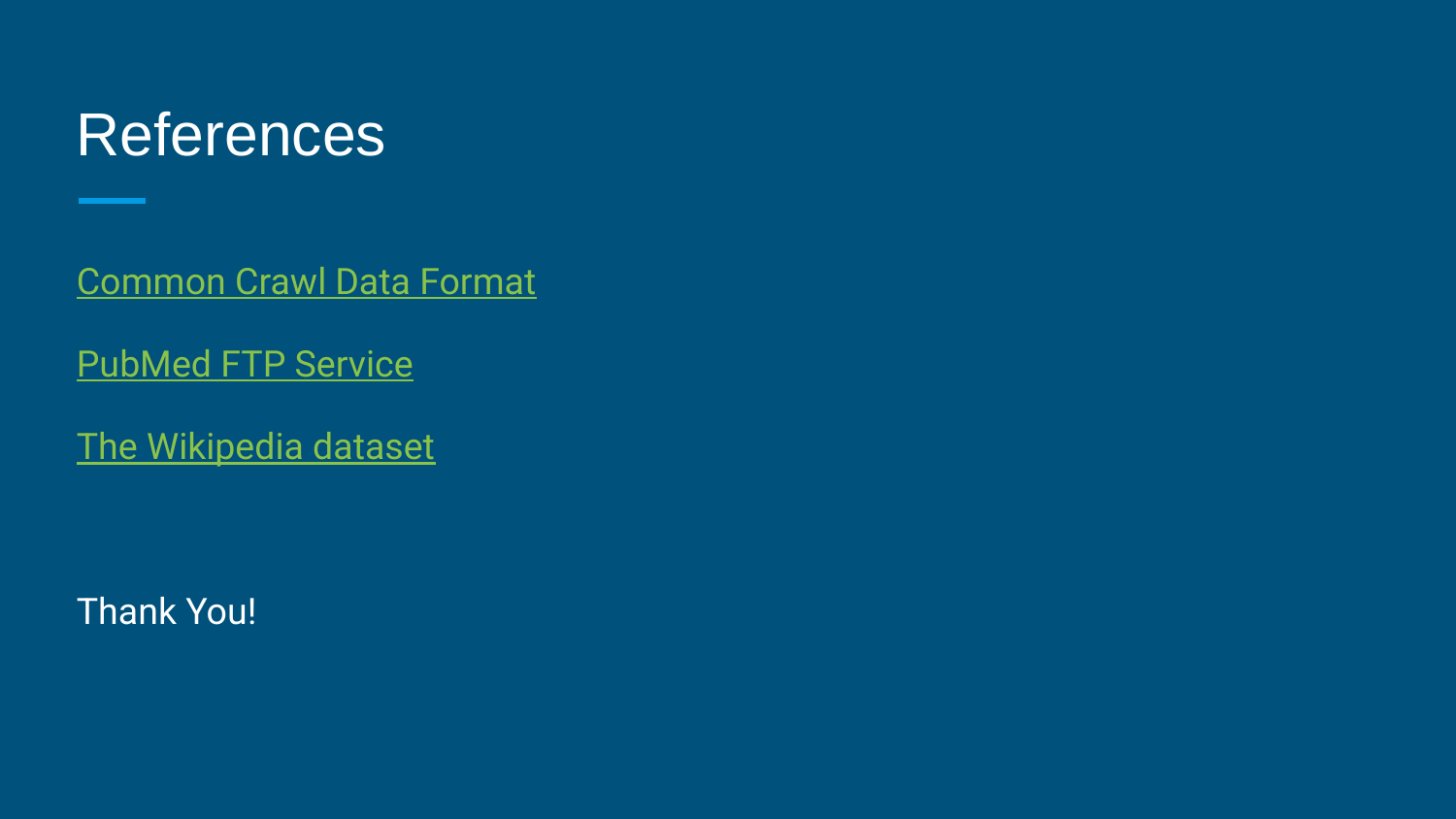

# References
Common Crawl Data Format
PubMed FTP Service
The Wikipedia dataset

Thank You!